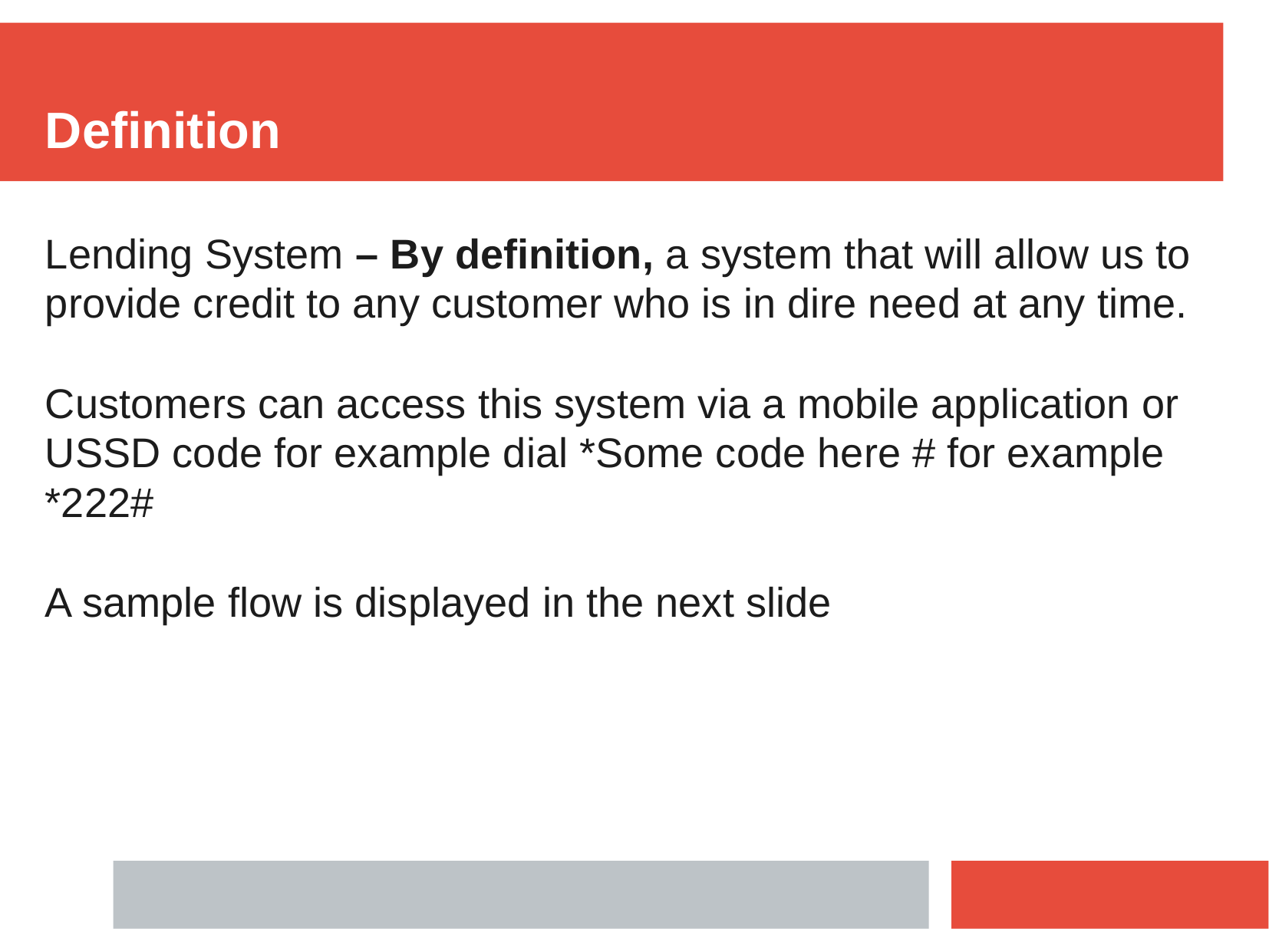

Definition
Lending System – By definition, a system that will allow us to provide credit to any customer who is in dire need at any time.

Customers can access this system via a mobile application or USSD code for example dial *Some code here # for example *222#

A sample flow is displayed in the next slide